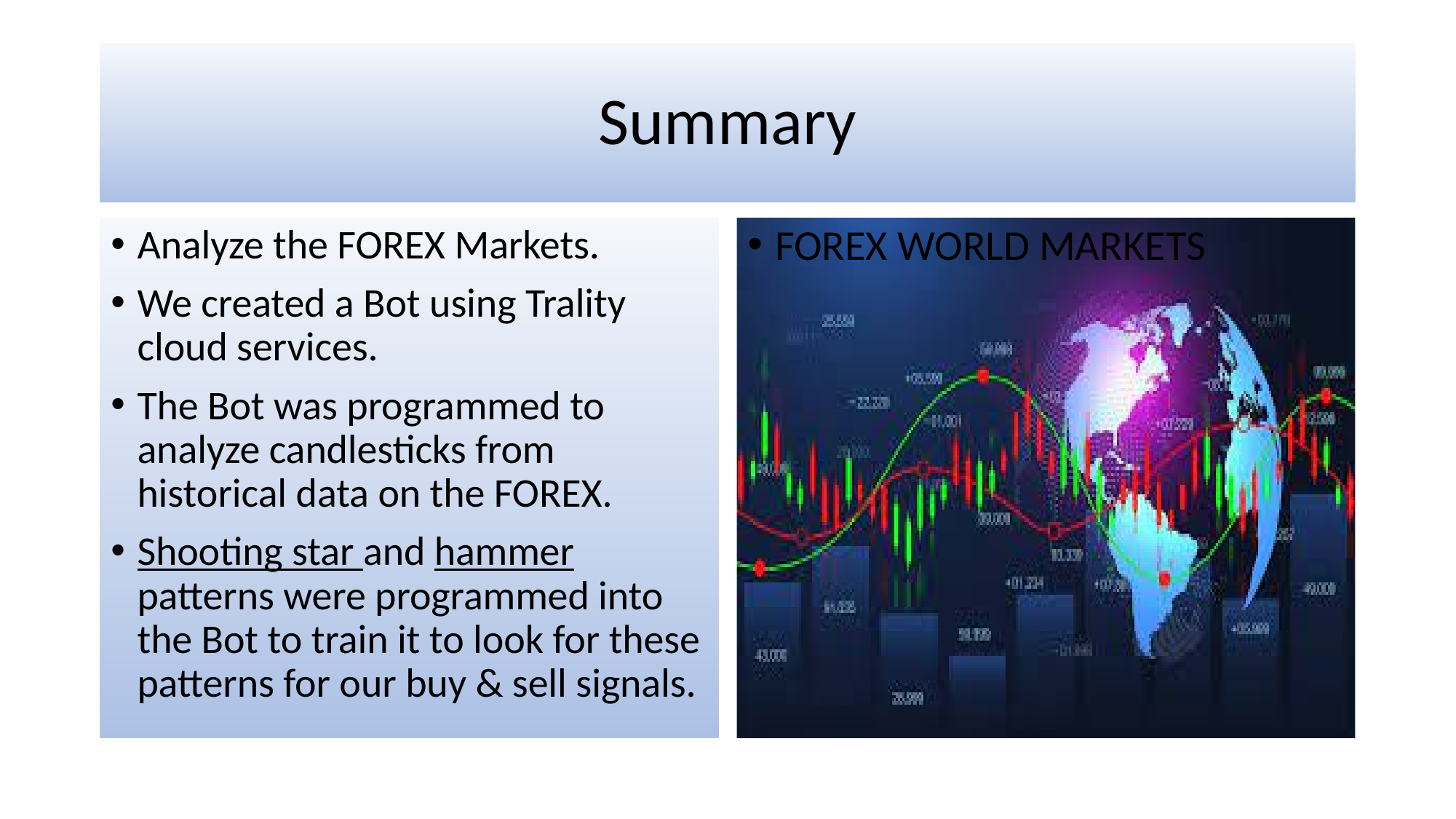

# Summary
Analyze the FOREX Markets.
We created a Bot using Trality cloud services.
The Bot was programmed to analyze candlesticks from historical data on the FOREX.
Shooting star and hammer patterns were programmed into the Bot to train it to look for these patterns for our buy & sell signals.

FOREX WORLD MARKETS